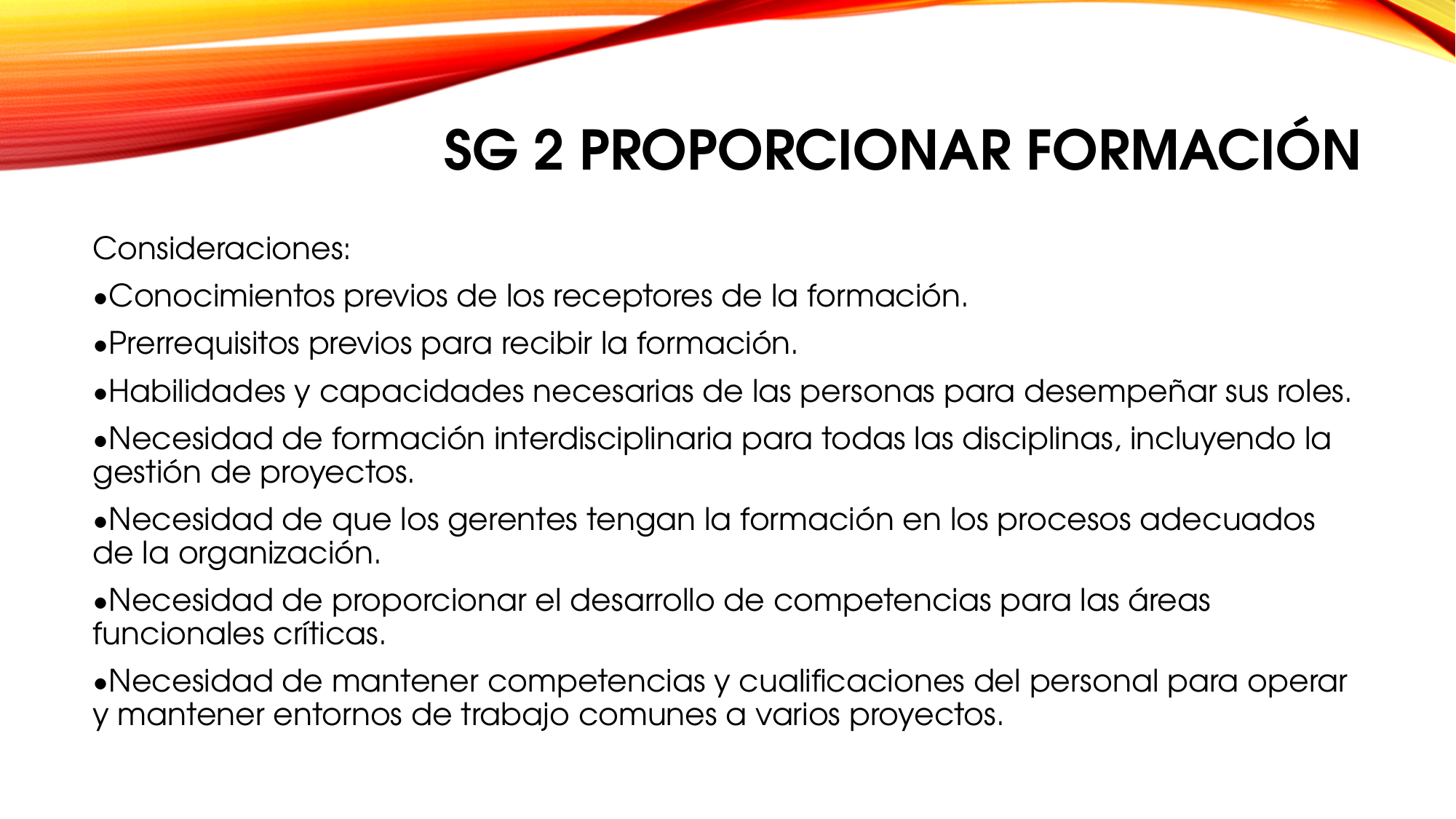

# SG 2 proporcionar formación
Consideraciones:
•Conocimientos previos de los receptores de la formación.
•Prerrequisitos previos para recibir la formación.
•Habilidades y capacidades necesarias de las personas para desempeñar sus roles.
•Necesidad de formación interdisciplinaria para todas las disciplinas, incluyendo la gestión de proyectos.
•Necesidad de que los gerentes tengan la formación en los procesos adecuados de la organización.
•Necesidad de proporcionar el desarrollo de competencias para las áreas funcionales críticas.
•Necesidad de mantener competencias y cualificaciones del personal para operar y mantener entornos de trabajo comunes a varios proyectos.